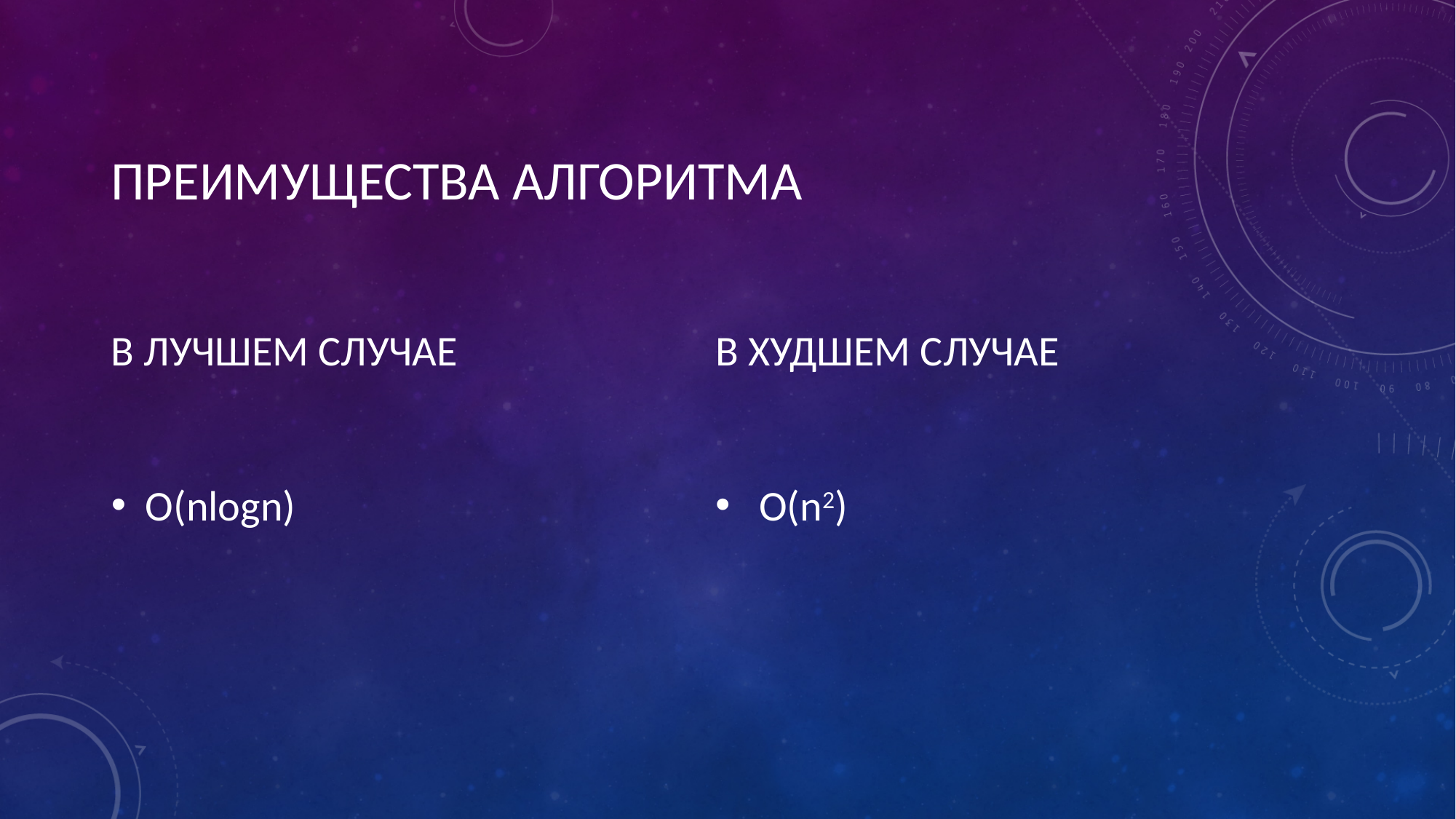

Преимущества алгоритма
# В лучшем случае
В худшем случае
 О(n2)
O(nlogn)